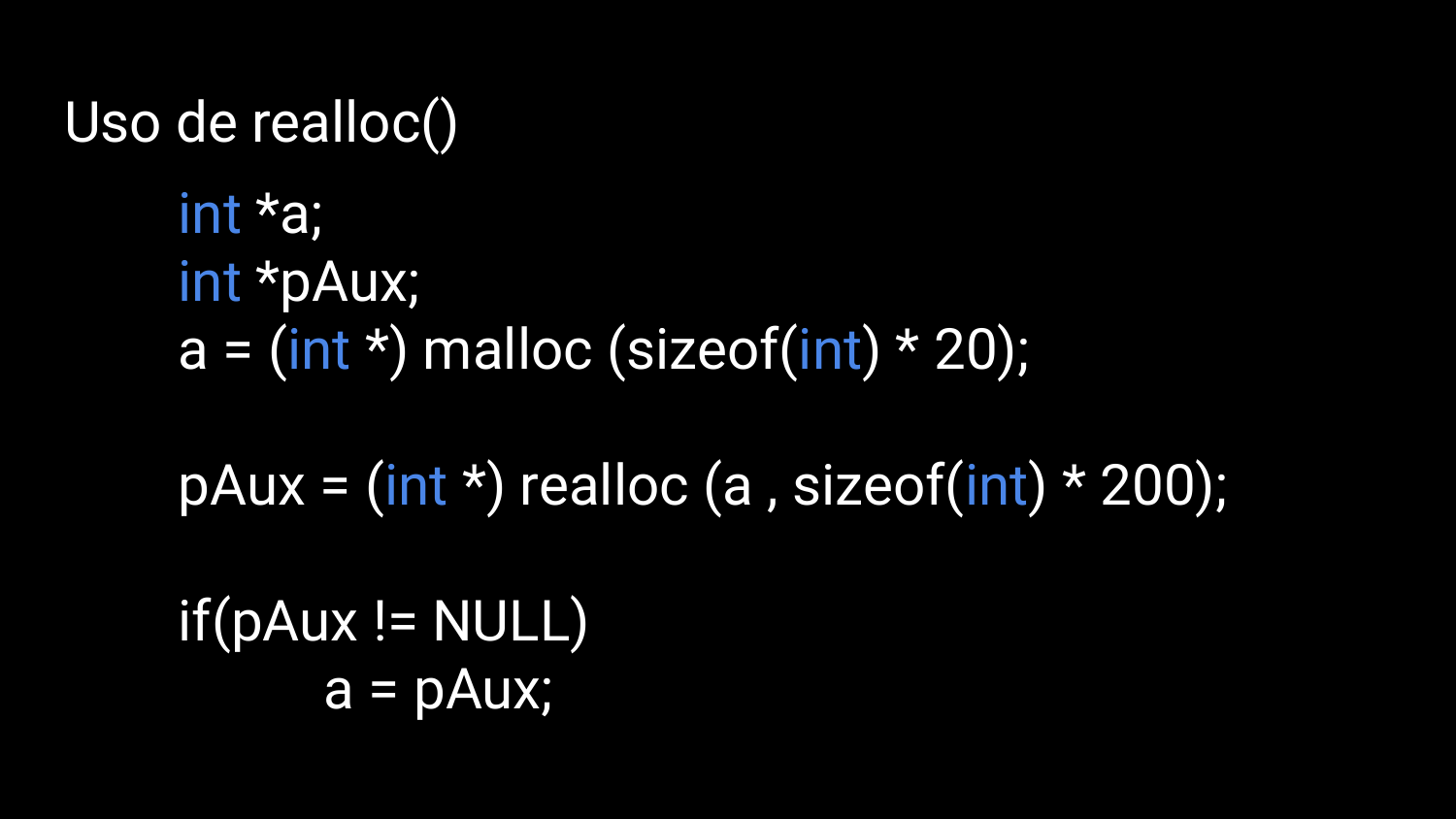

# Uso de realloc()
int *a;
int *pAux;
a = (int *) malloc (sizeof(int) * 20);

pAux = (int *) realloc (a , sizeof(int) * 200);

if(pAux != NULL)
	a = pAux;